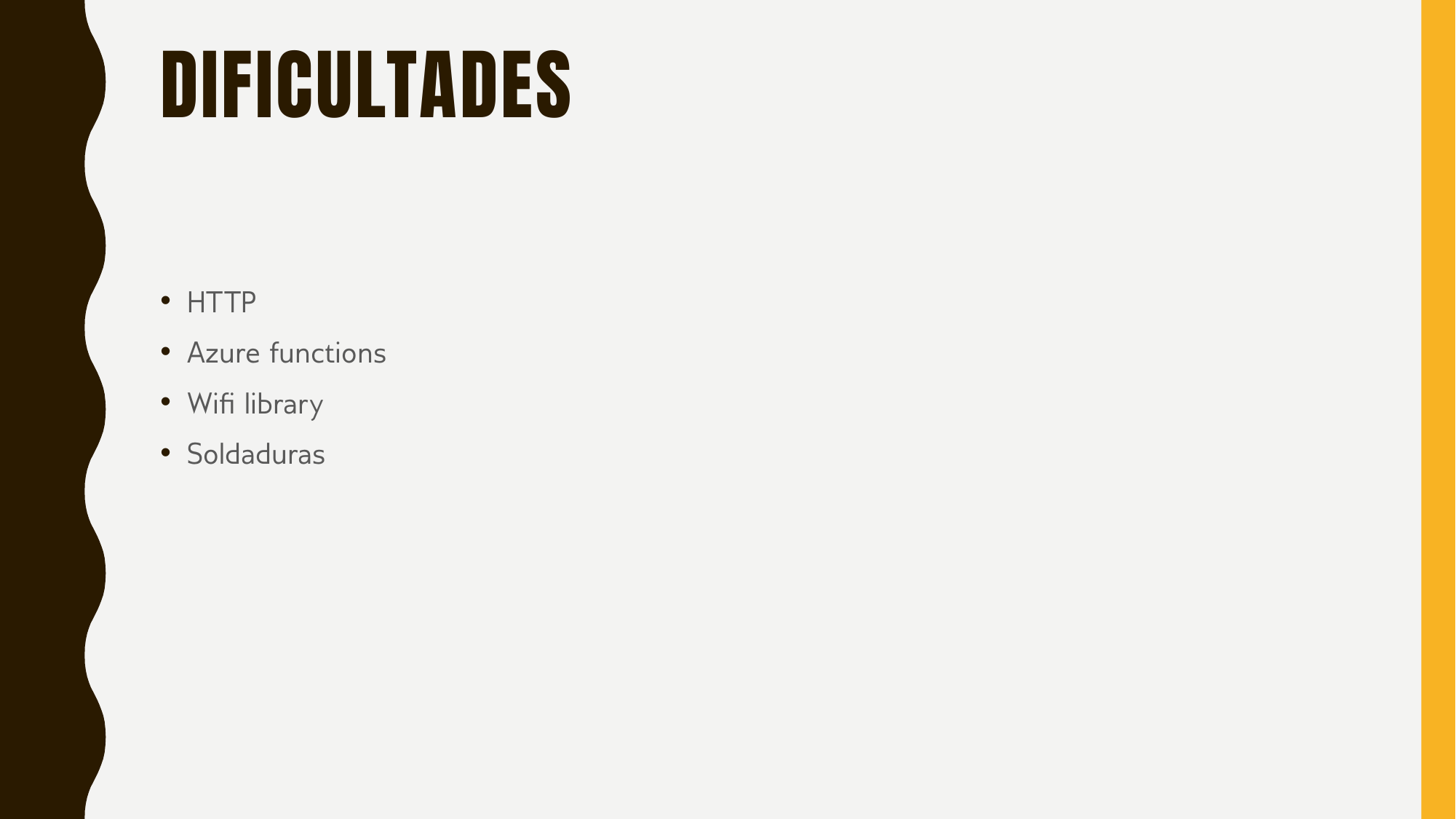

# Dificultades
HTTP
Azure functions
Wifi library
Soldaduras